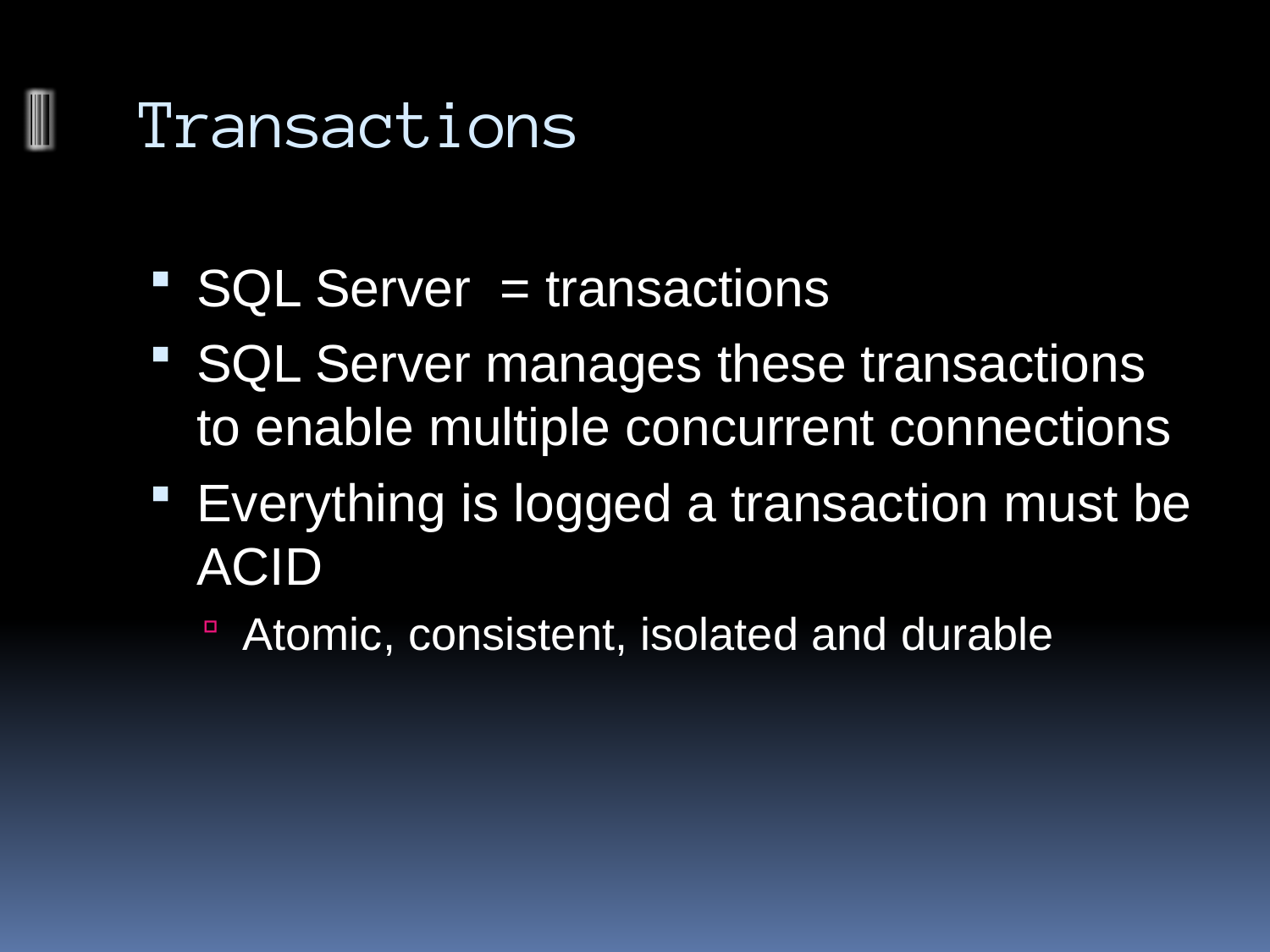

# Transactions
SQL Server  = transactions
SQL Server manages these transactions to enable multiple concurrent connections
Everything is logged a transaction must be ACID
Atomic, consistent, isolated and durable